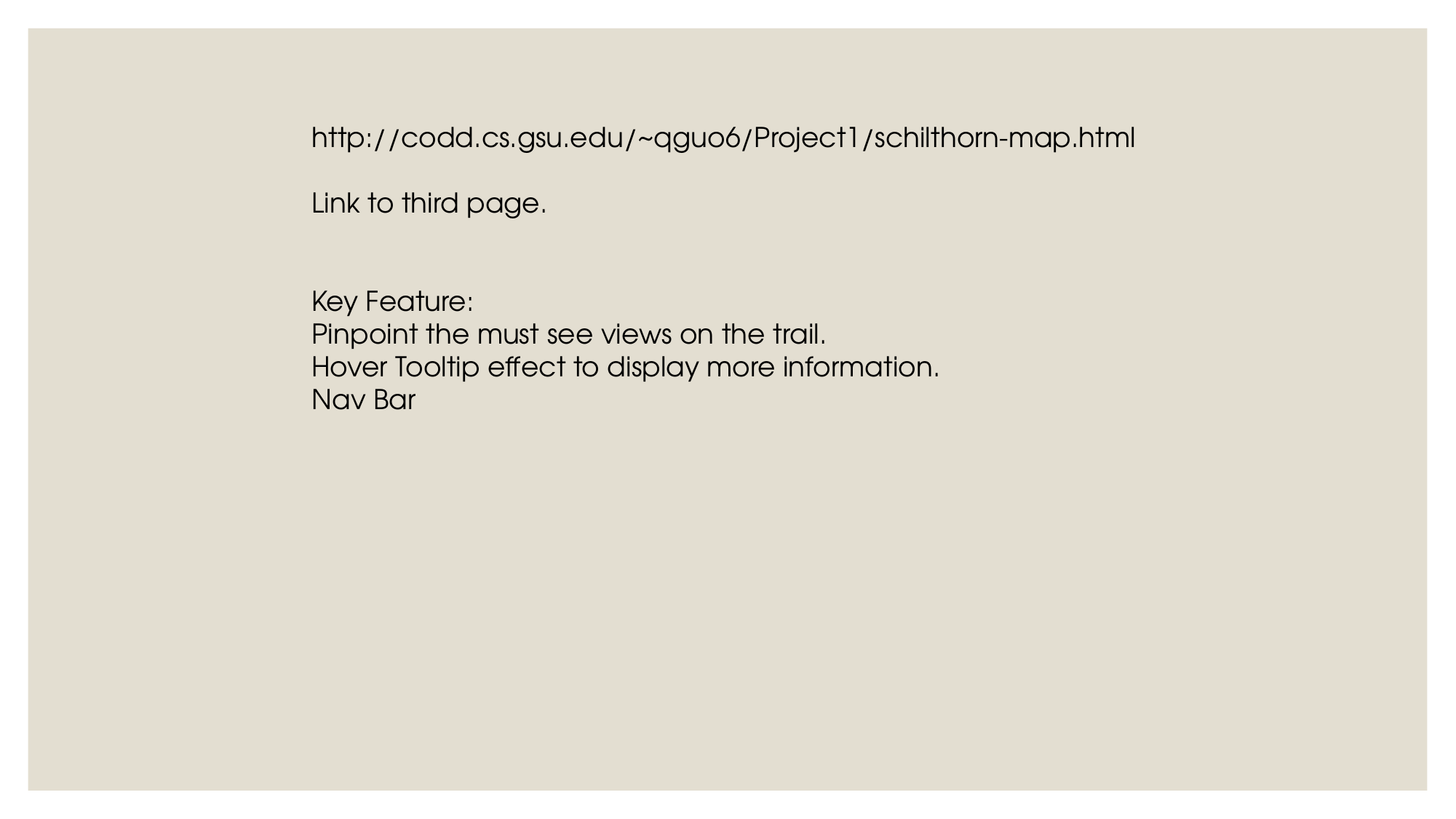

http://codd.cs.gsu.edu/~qguo6/Project1/schilthorn-map.html

Link to third page.

Key Feature:
Pinpoint the must see views on the trail.
Hover Tooltip effect to display more information.
Nav Bar